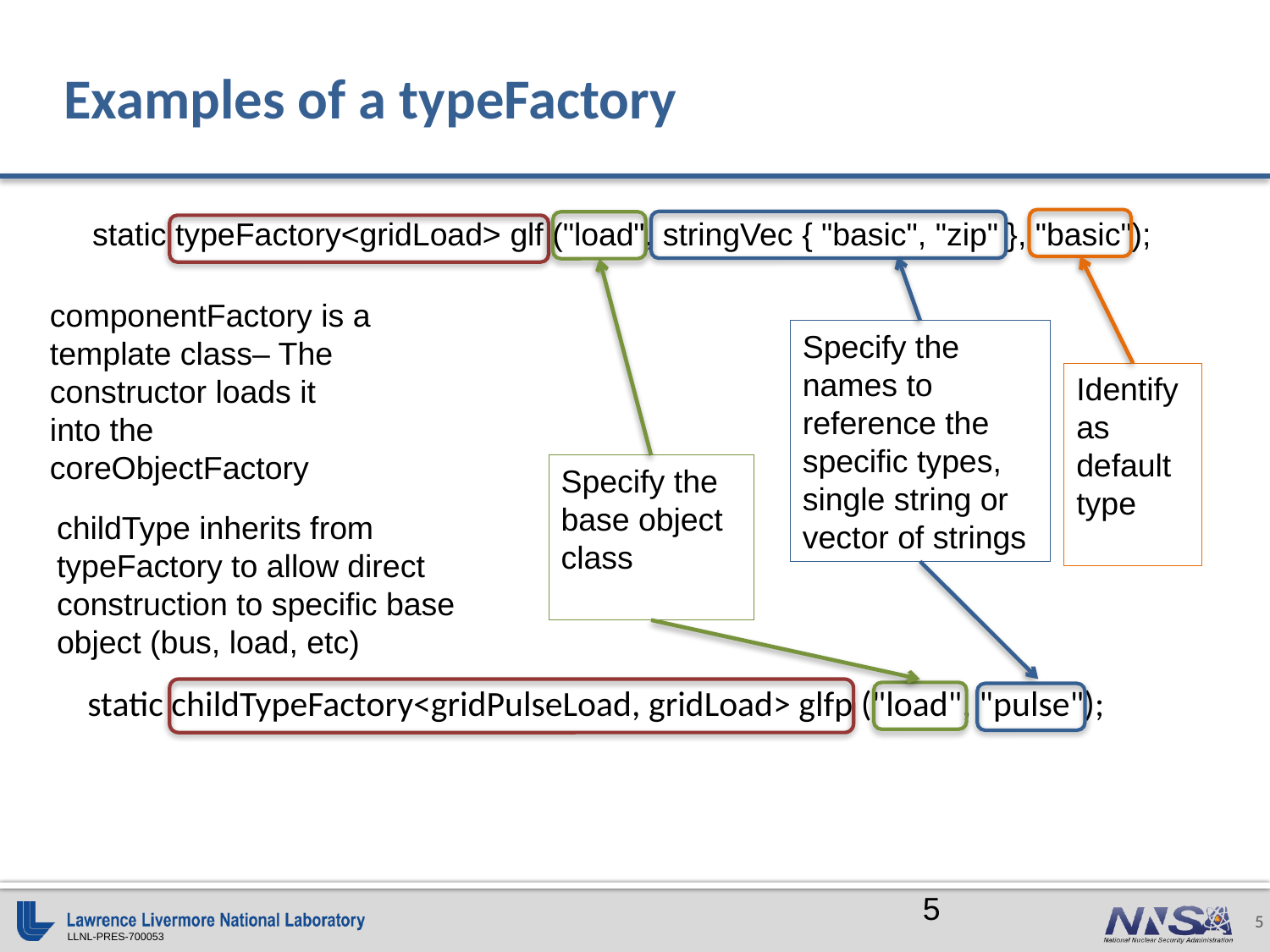

# Examples of a typeFactory
static typeFactory<gridLoad> glf ("load", stringVec { "basic", "zip" }, "basic");

componentFactory is a template class– The constructor loads it into the coreObjectFactory

Specify the names to reference the specific types, single string or vector of strings
Identify as default type

Specify the base object class

childType inherits from typeFactory to allow direct construction to specific base object (bus, load, etc)

static childTypeFactory<gridPulseLoad, gridLoad> glfp ("load", "pulse");

5